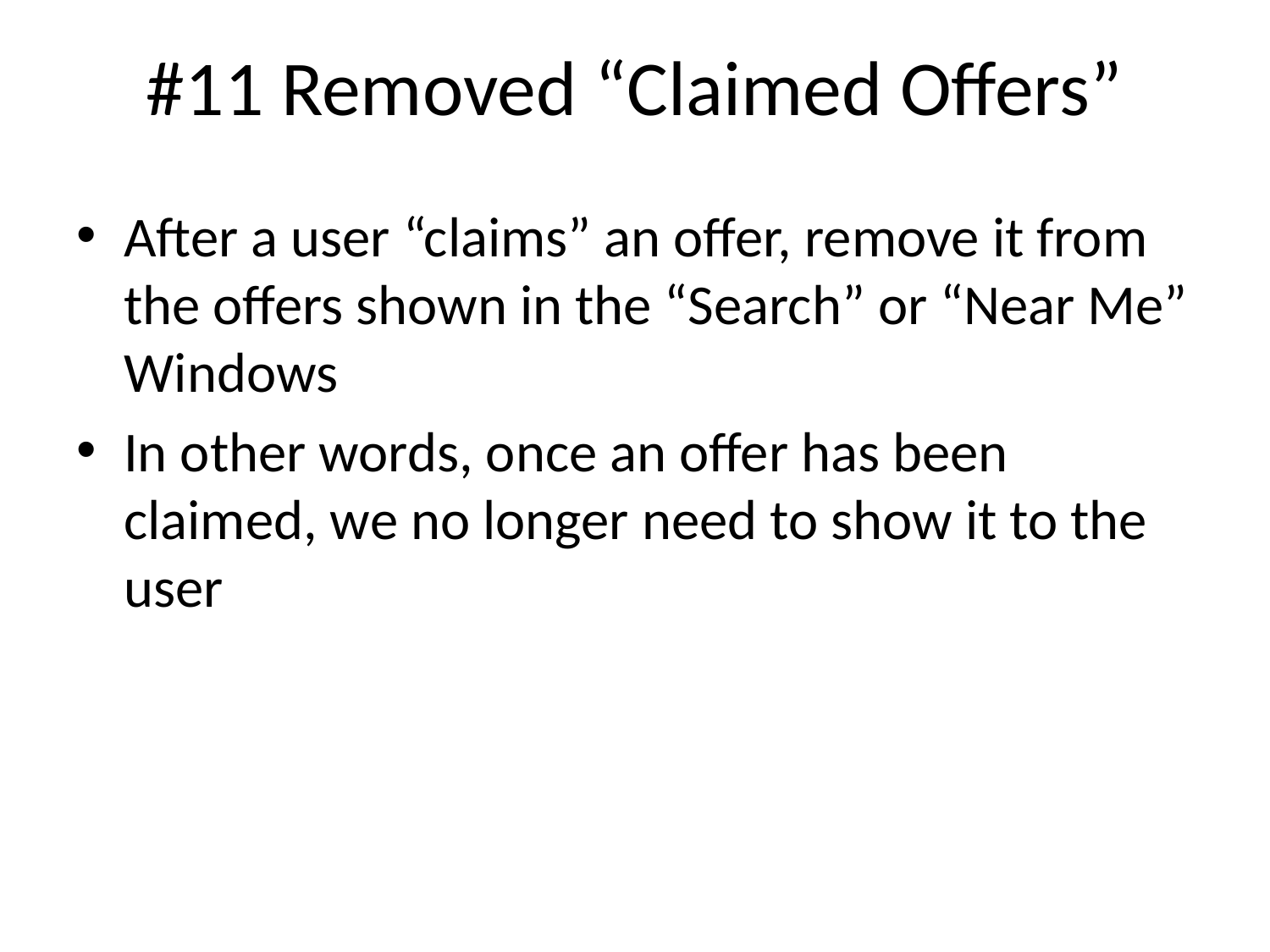

# #11 Removed “Claimed Offers”
After a user “claims” an offer, remove it from the offers shown in the “Search” or “Near Me” Windows
In other words, once an offer has been claimed, we no longer need to show it to the user